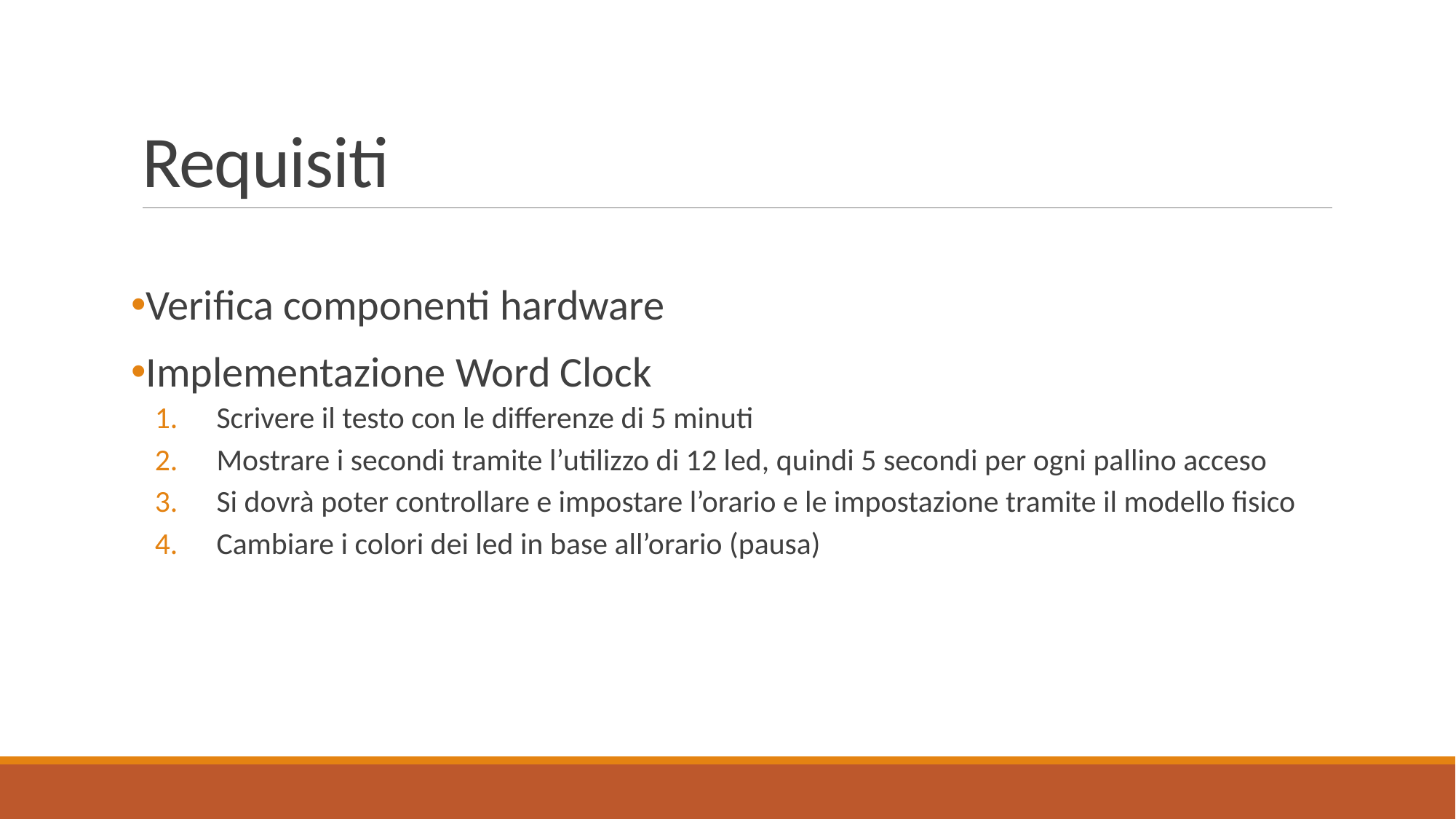

# Requisiti

Verifica componenti hardware
Implementazione Word Clock
Scrivere il testo con le differenze di 5 minuti
Mostrare i secondi tramite l’utilizzo di 12 led, quindi 5 secondi per ogni pallino acceso
Si dovrà poter controllare e impostare l’orario e le impostazione tramite il modello fisico
Cambiare i colori dei led in base all’orario (pausa)